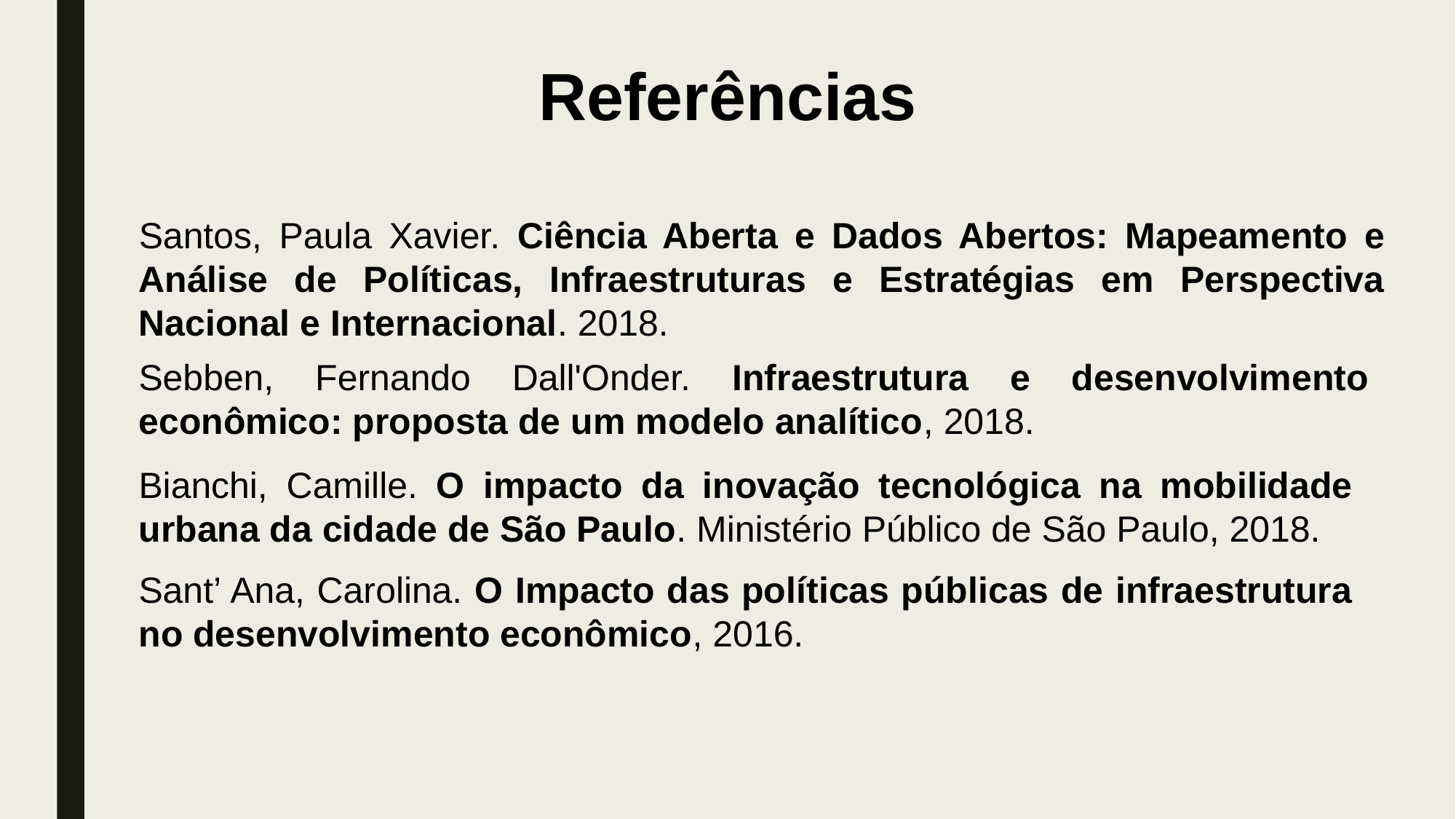

# Referências
Santos, Paula Xavier. Ciência Aberta e Dados Abertos: Mapeamento e Análise de Políticas, Infraestruturas e Estratégias em Perspectiva Nacional e Internacional. 2018.
Sebben, Fernando Dall'Onder. Infraestrutura e desenvolvimento econômico: proposta de um modelo analítico, 2018.
Bianchi, Camille. O impacto da inovação tecnológica na mobilidade urbana da cidade de São Paulo. Ministério Público de São Paulo, 2018.
Sant’ Ana, Carolina. O Impacto das políticas públicas de infraestrutura no desenvolvimento econômico, 2016.